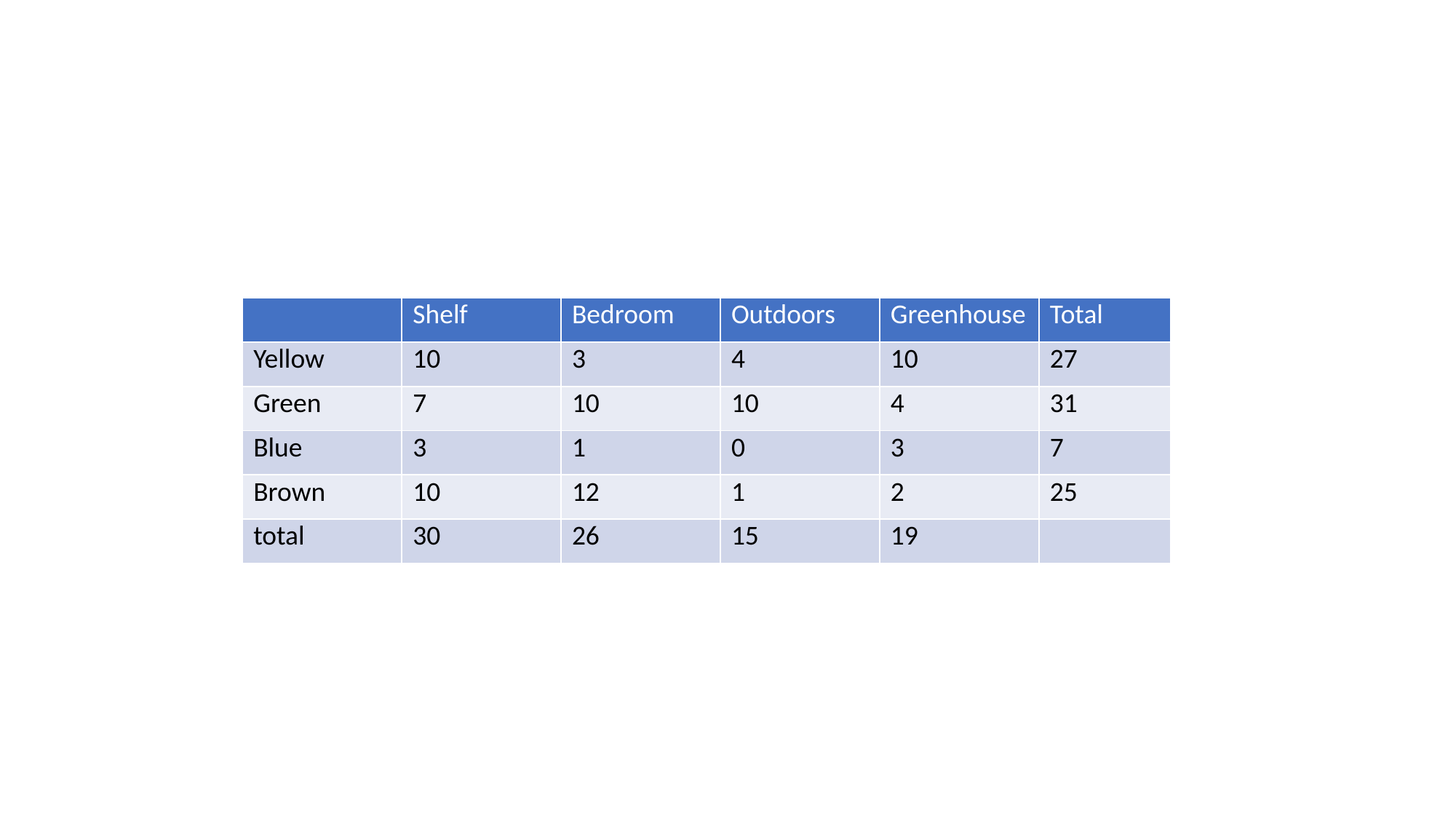

|  | Shelf | Bedroom | Outdoors | Greenhouse | Total |
| --- | --- | --- | --- | --- | --- |
| Yellow | 10 | 3 | 4 | 10 | 27 |
| Green | 7 | 10 | 10 | 4 | 31 |
| Blue | 3 | 1 | 0 | 3 | 7 |
| Brown | 10 | 12 | 1 | 2 | 25 |
| total | 30 | 26 | 15 | 19 |  |